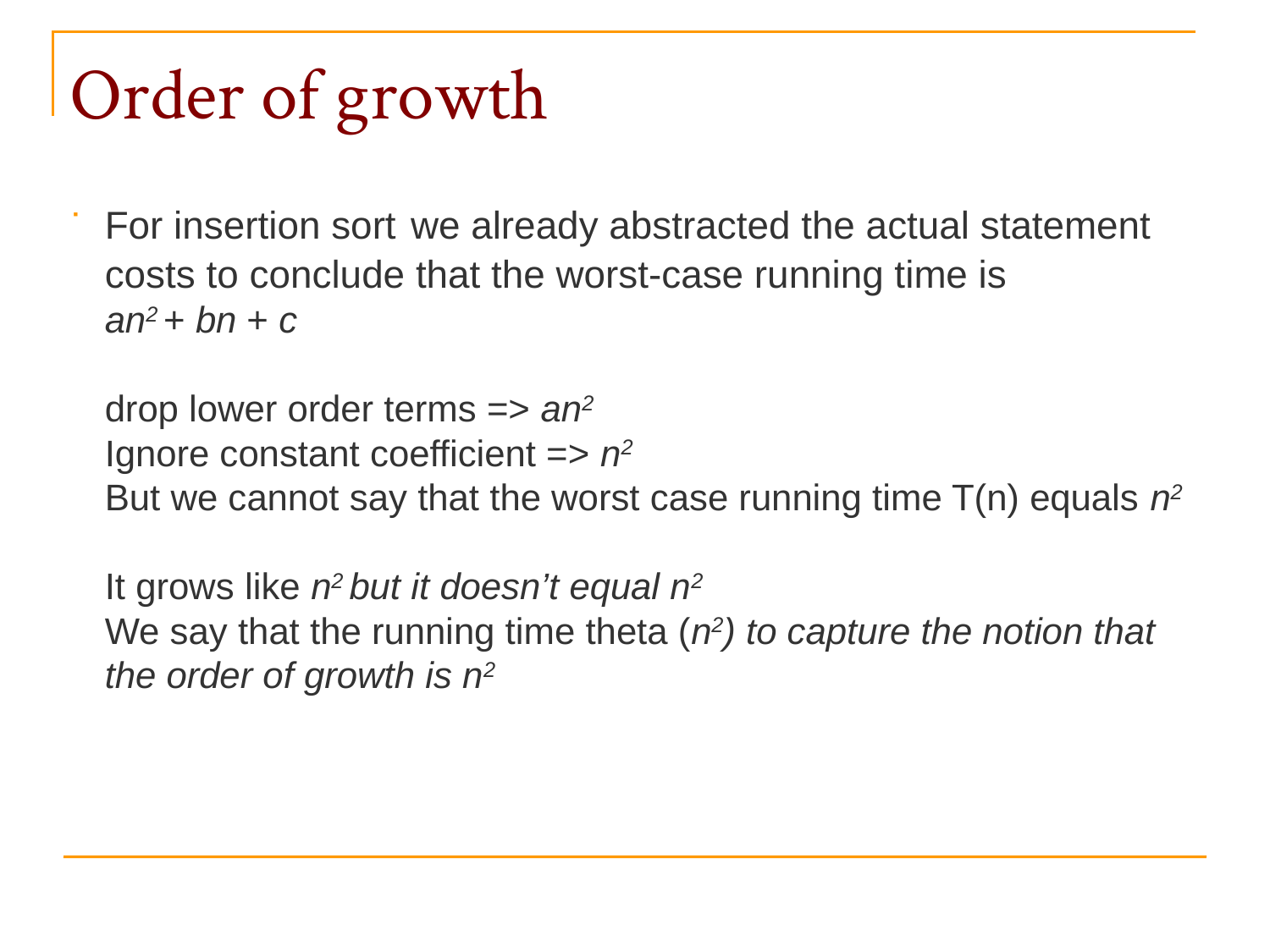

# Order of growth
For insertion sort we already abstracted the actual statement costs to conclude that the worst-case running time is
an2 + bn + c
drop lower order terms => an2
Ignore constant coefficient => n2
But we cannot say that the worst case running time T(n) equals n2
It grows like n2 but it doesn’t equal n2
We say that the running time theta (n2) to capture the notion that the order of growth is n2